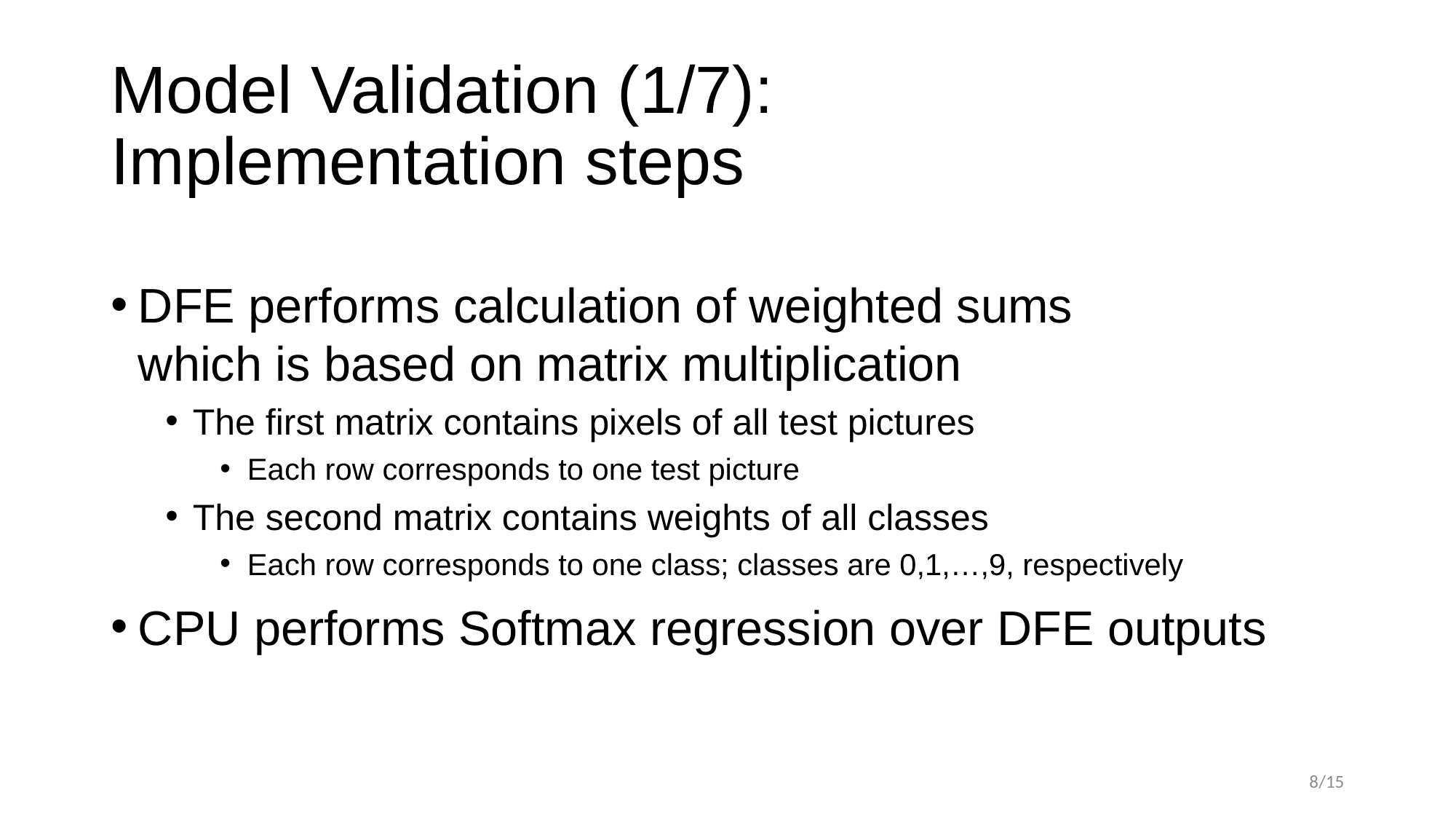

# Model Validation (1/7):
Implementation steps
DFE performs calculation of weighted sums
which is based on matrix multiplication
The first matrix contains pixels of all test pictures
Each row corresponds to one test picture
The second matrix contains weights of all classes
Each row corresponds to one class; classes are 0,1,…,9, respectively
CPU performs Softmax regression over DFE outputs
8/15